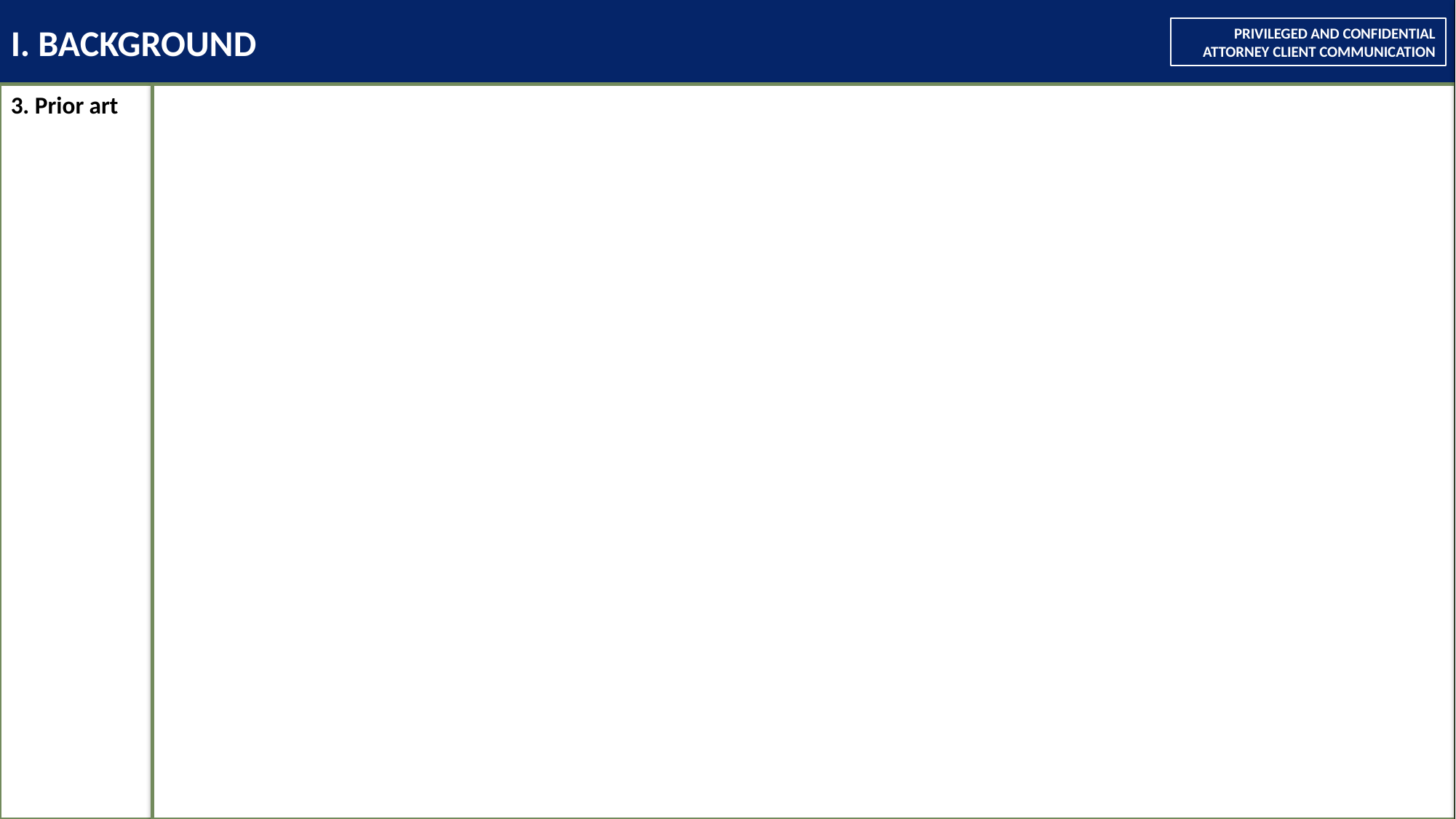

I. BACKGROUND
{"inject_id": "bg_pa_slide"}
PRIVILEGED AND CONFIDENTIAL ATTORNEY CLIENT COMMUNICATION
3. Prior art